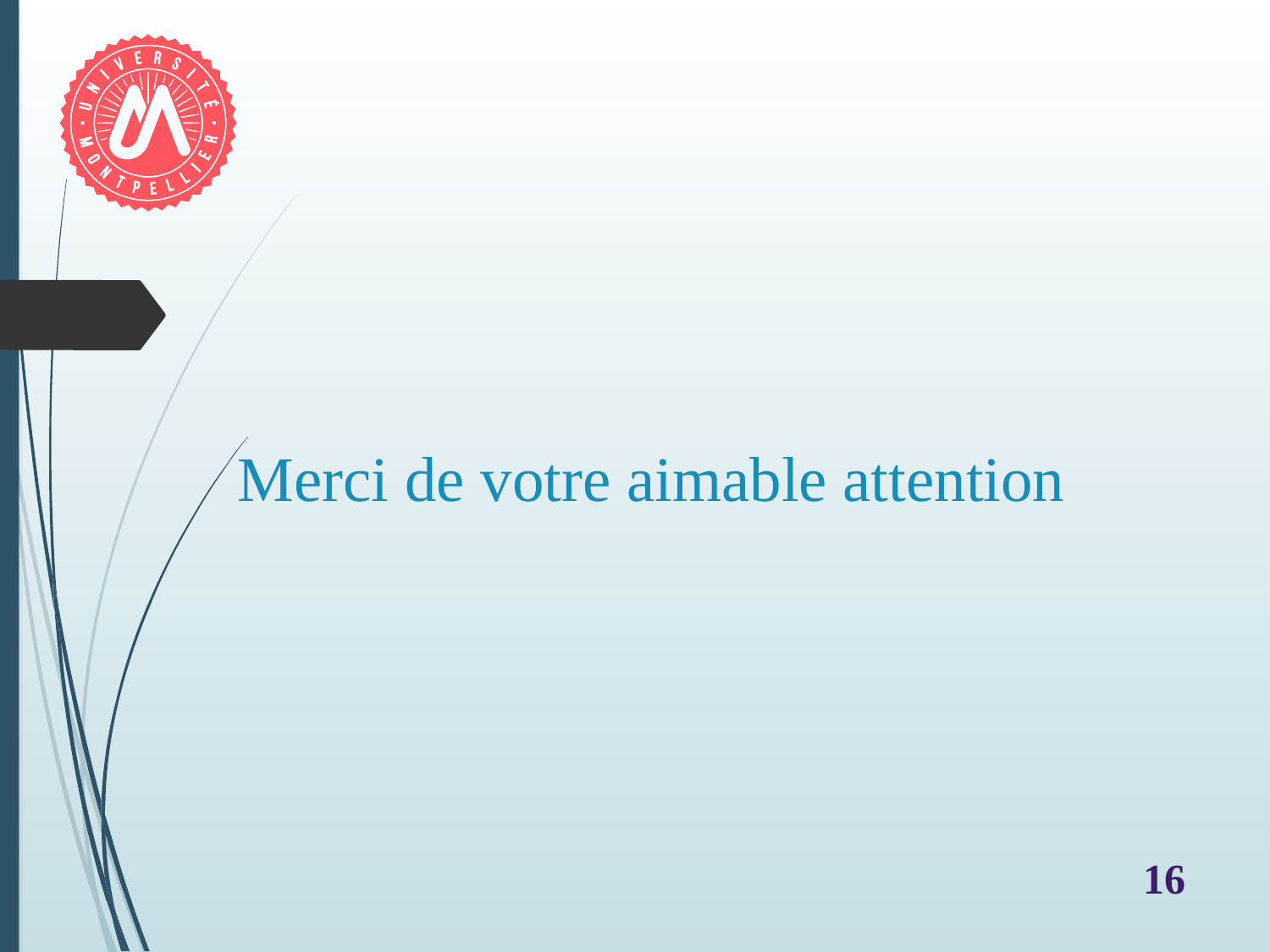

# Merci de votre aimable attention
16